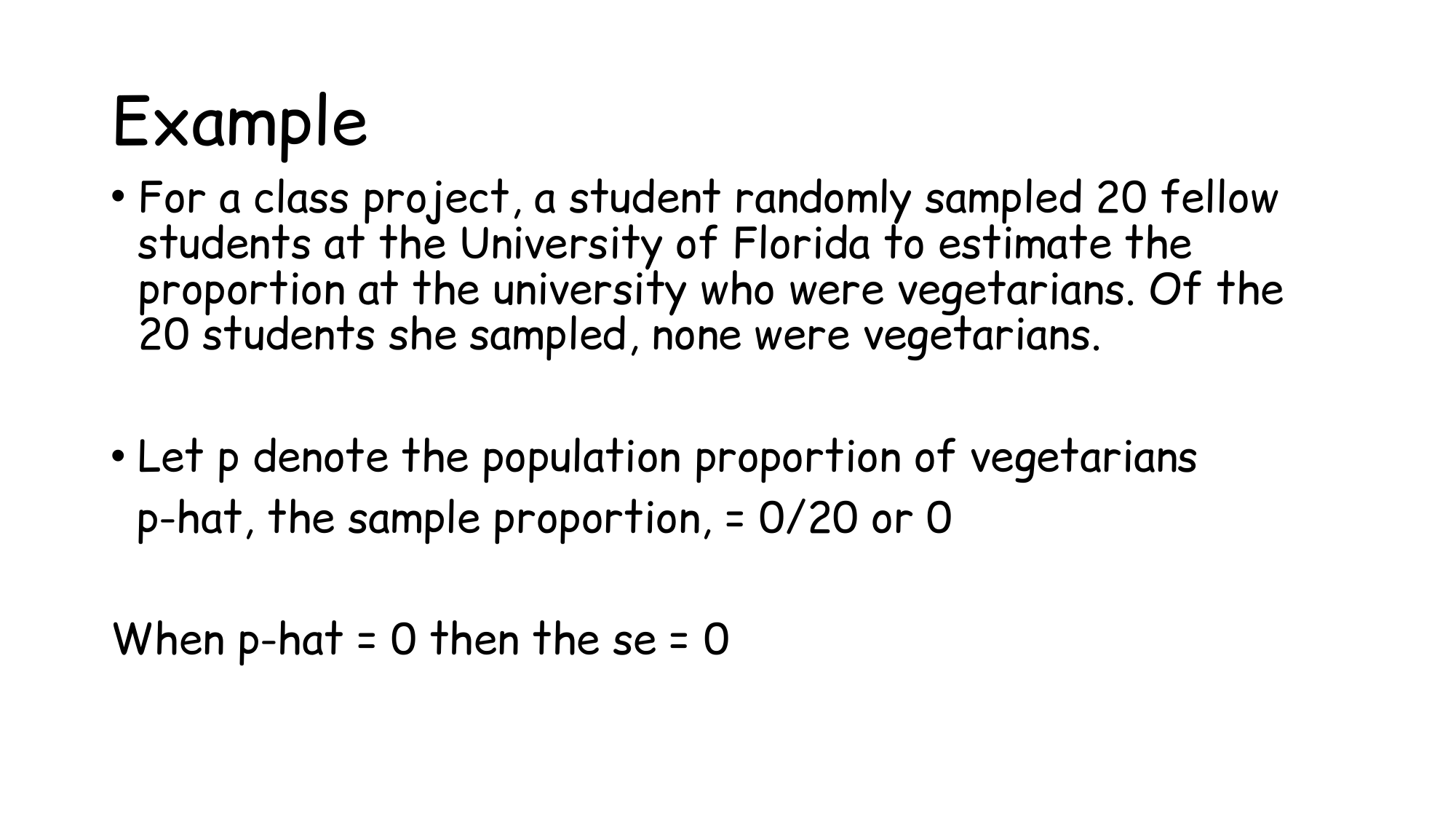

# Example
For a class project, a student randomly sampled 20 fellow students at the University of Florida to estimate the proportion at the university who were vegetarians. Of the 20 students she sampled, none were vegetarians.

Let p denote the population proportion of vegetarians
  p-hat, the sample proportion, = 0/20 or 0

When p-hat = 0 then the se = 0